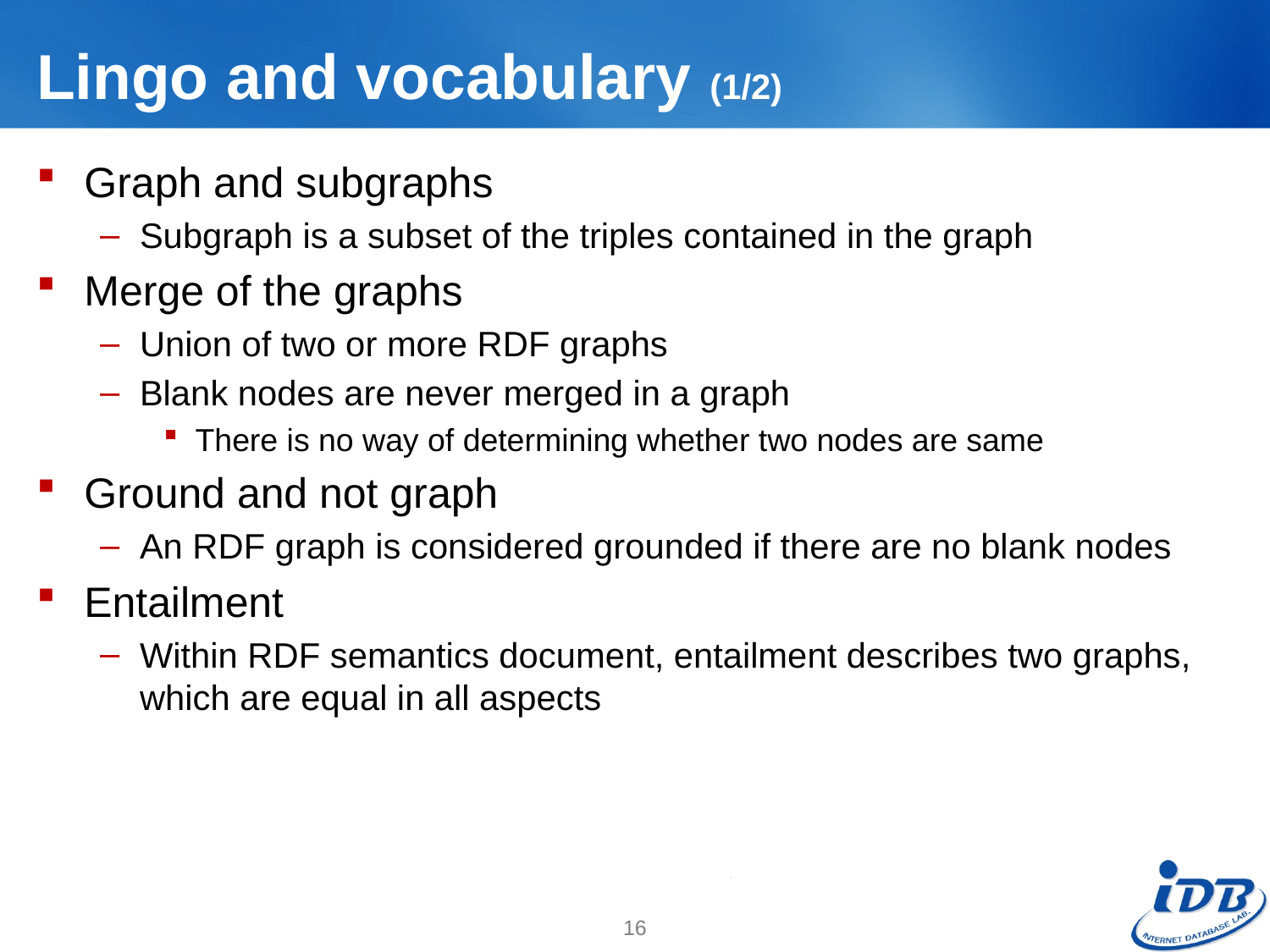

# Lingo and vocabulary (1/2)
Graph and subgraphs
Subgraph is a subset of the triples contained in the graph
Merge of the graphs
Union of two or more RDF graphs
Blank nodes are never merged in a graph
There is no way of determining whether two nodes are same
Ground and not graph
An RDF graph is considered grounded if there are no blank nodes
Entailment
Within RDF semantics document, entailment describes two graphs, which are equal in all aspects
16